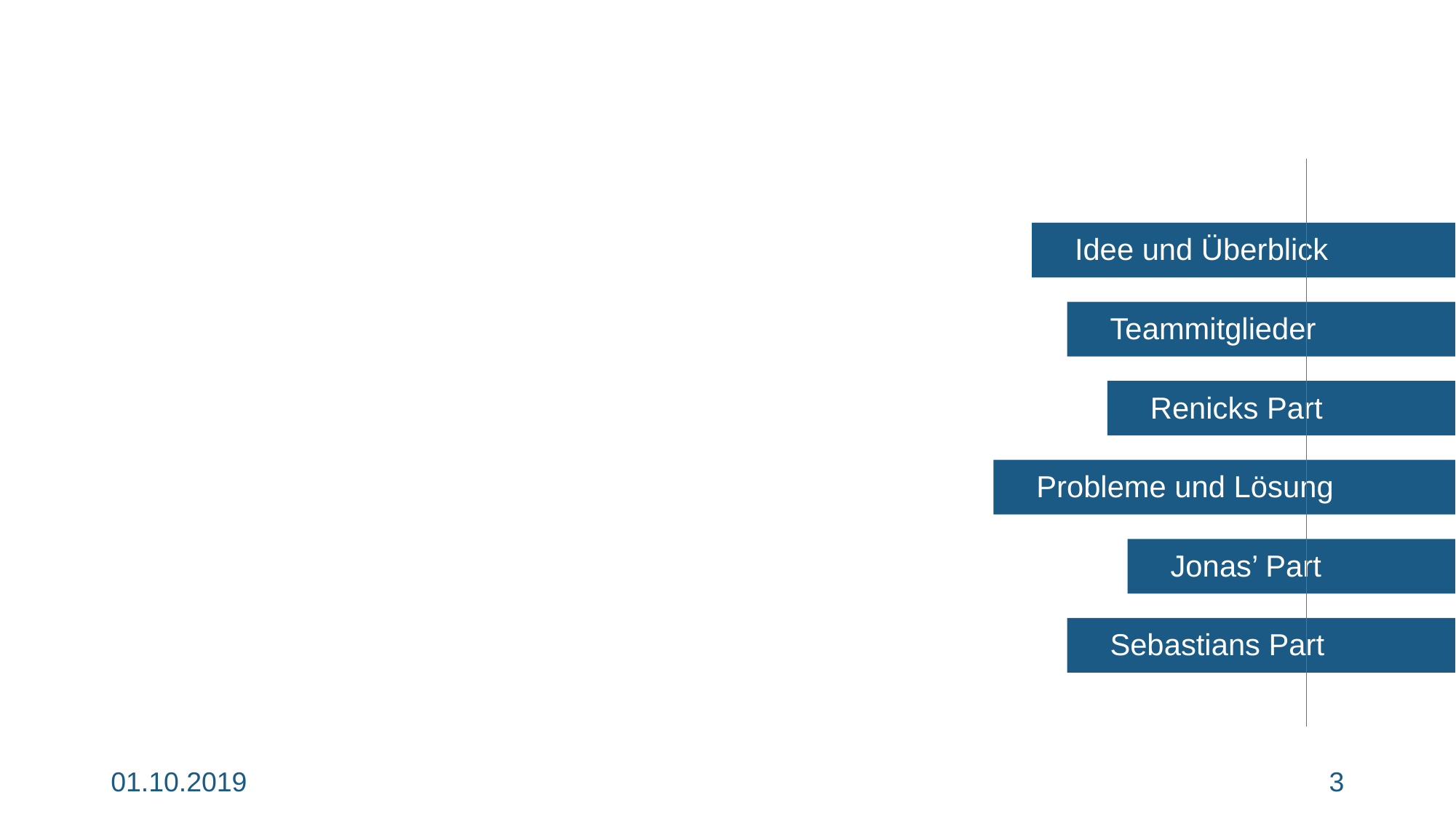

Idee und Überblick
Teammitglieder
Renicks Part
Probleme und Lösung
Jonas’ Part
Sebastians Part
01.10.2019
3